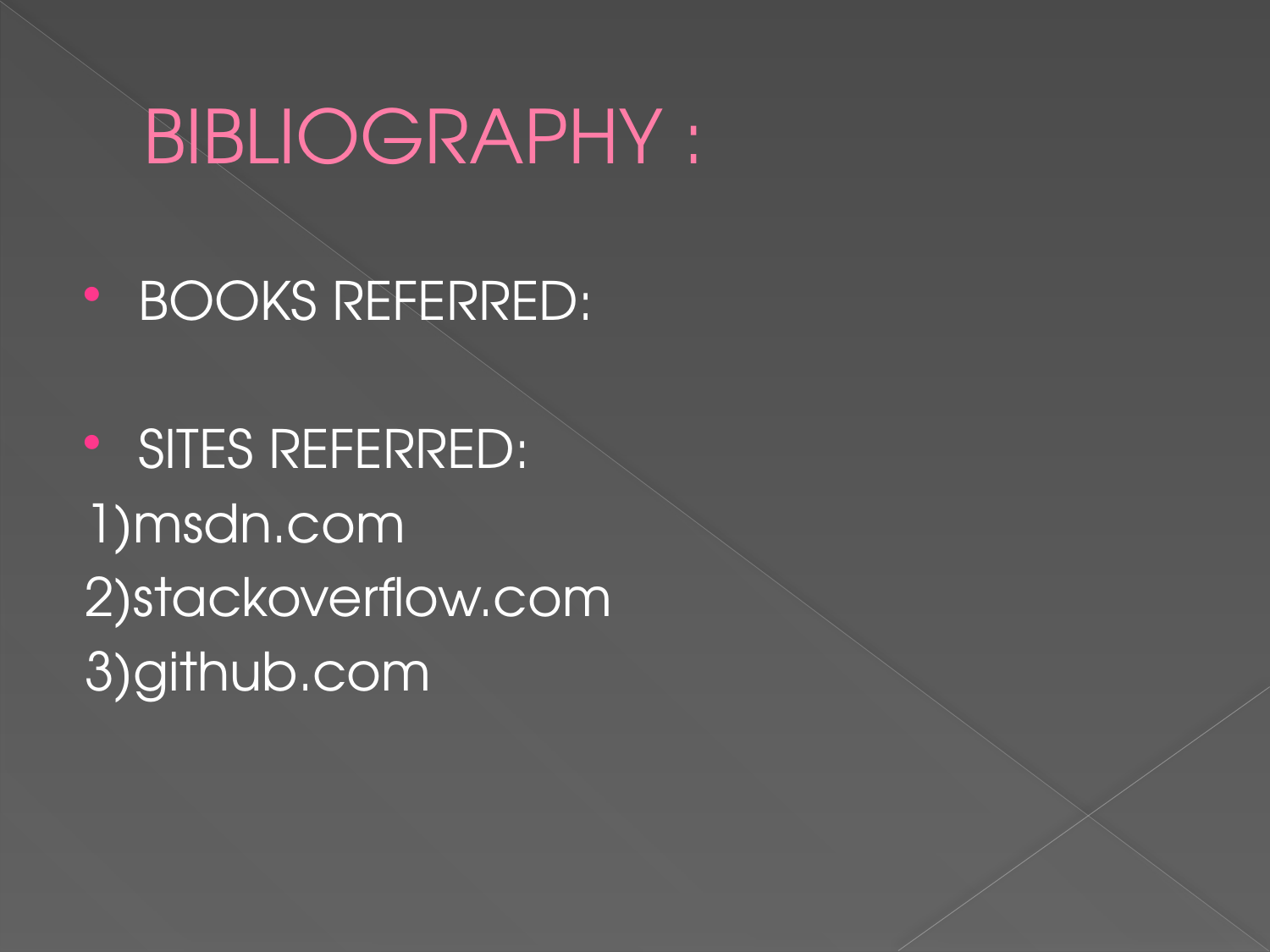

# BIBLIOGRAPHY :
BOOKS REFERRED:

SITES REFERRED:
1)msdn.com
2)stackoverflow.com
3)github.com